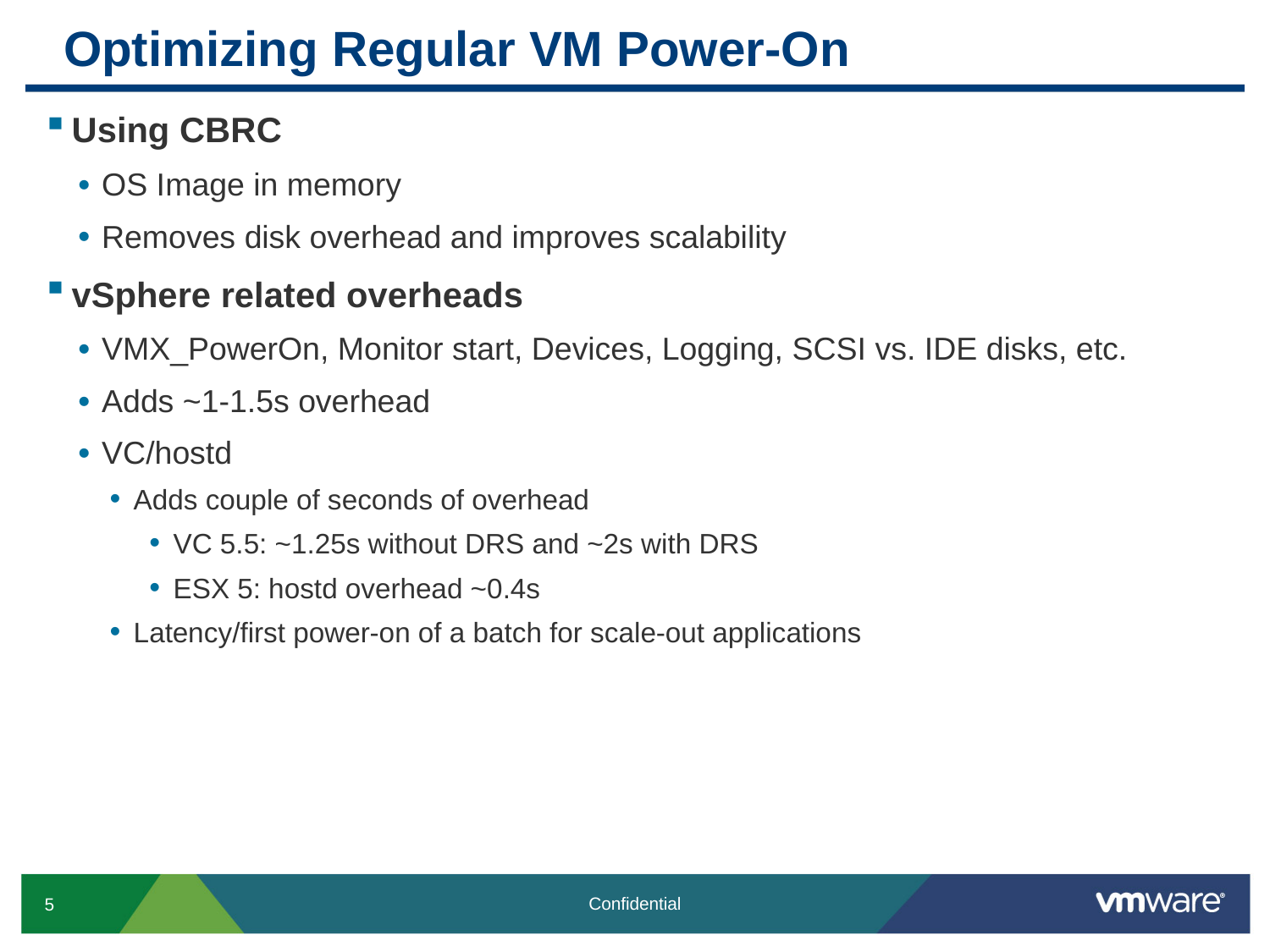

# Optimizing Regular VM Power-On
Using CBRC
OS Image in memory
Removes disk overhead and improves scalability
vSphere related overheads
VMX_PowerOn, Monitor start, Devices, Logging, SCSI vs. IDE disks, etc.
Adds ~1-1.5s overhead
VC/hostd
Adds couple of seconds of overhead
VC 5.5: ~1.25s without DRS and ~2s with DRS
ESX 5: hostd overhead ~0.4s
Latency/first power-on of a batch for scale-out applications